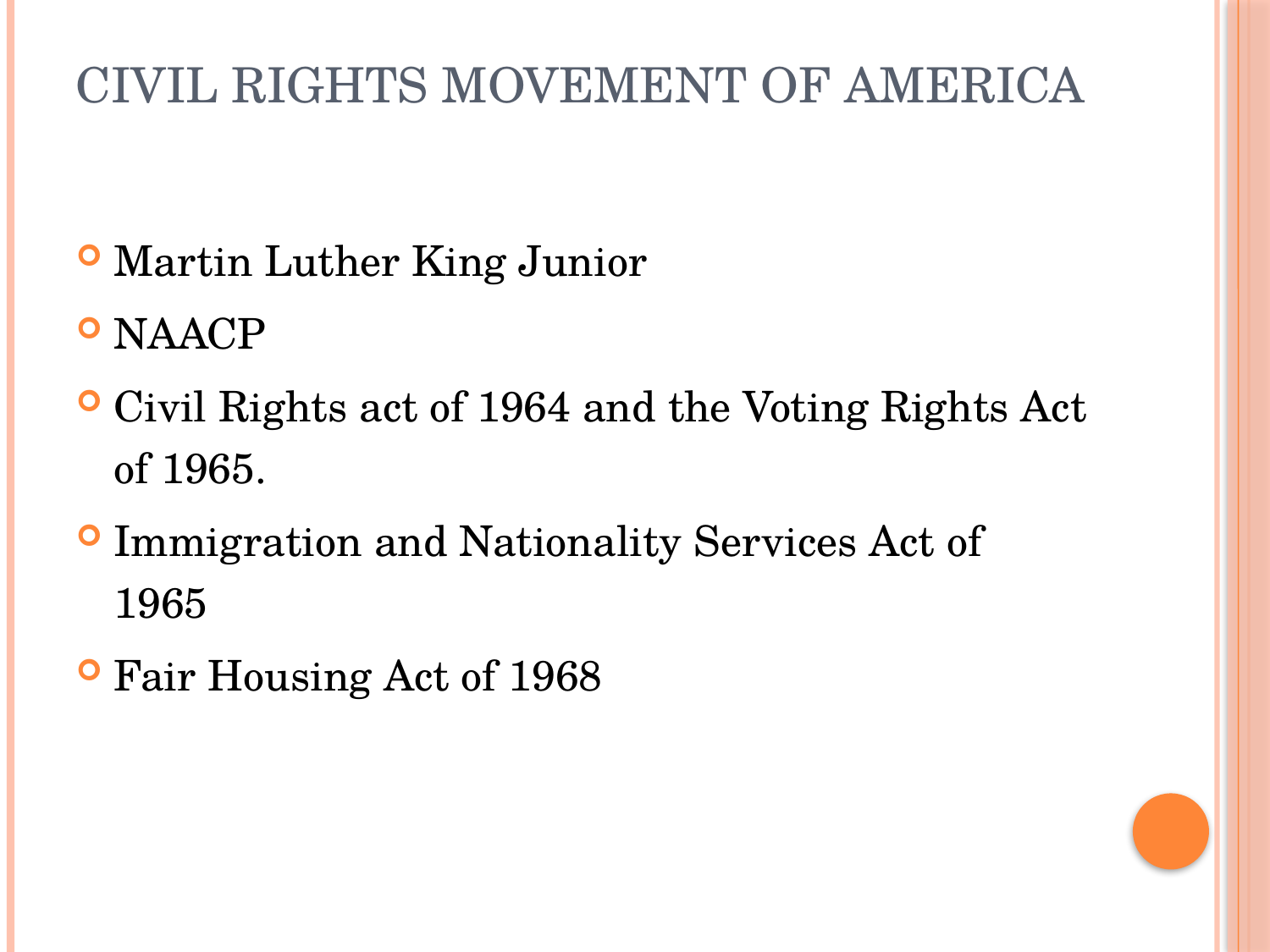

# Civil Rights Movement of America
Martin Luther King Junior
NAACP
Civil Rights act of 1964 and the Voting Rights Act of 1965.
Immigration and Nationality Services Act of 1965
Fair Housing Act of 1968